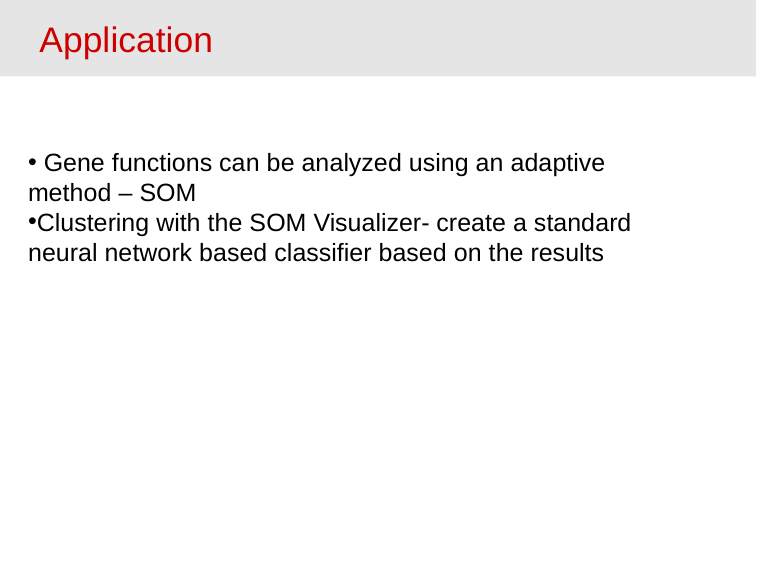

# Application
 Gene functions can be analyzed using an adaptive method – SOM
Clustering with the SOM Visualizer- create a standard neural network based classifier based on the results